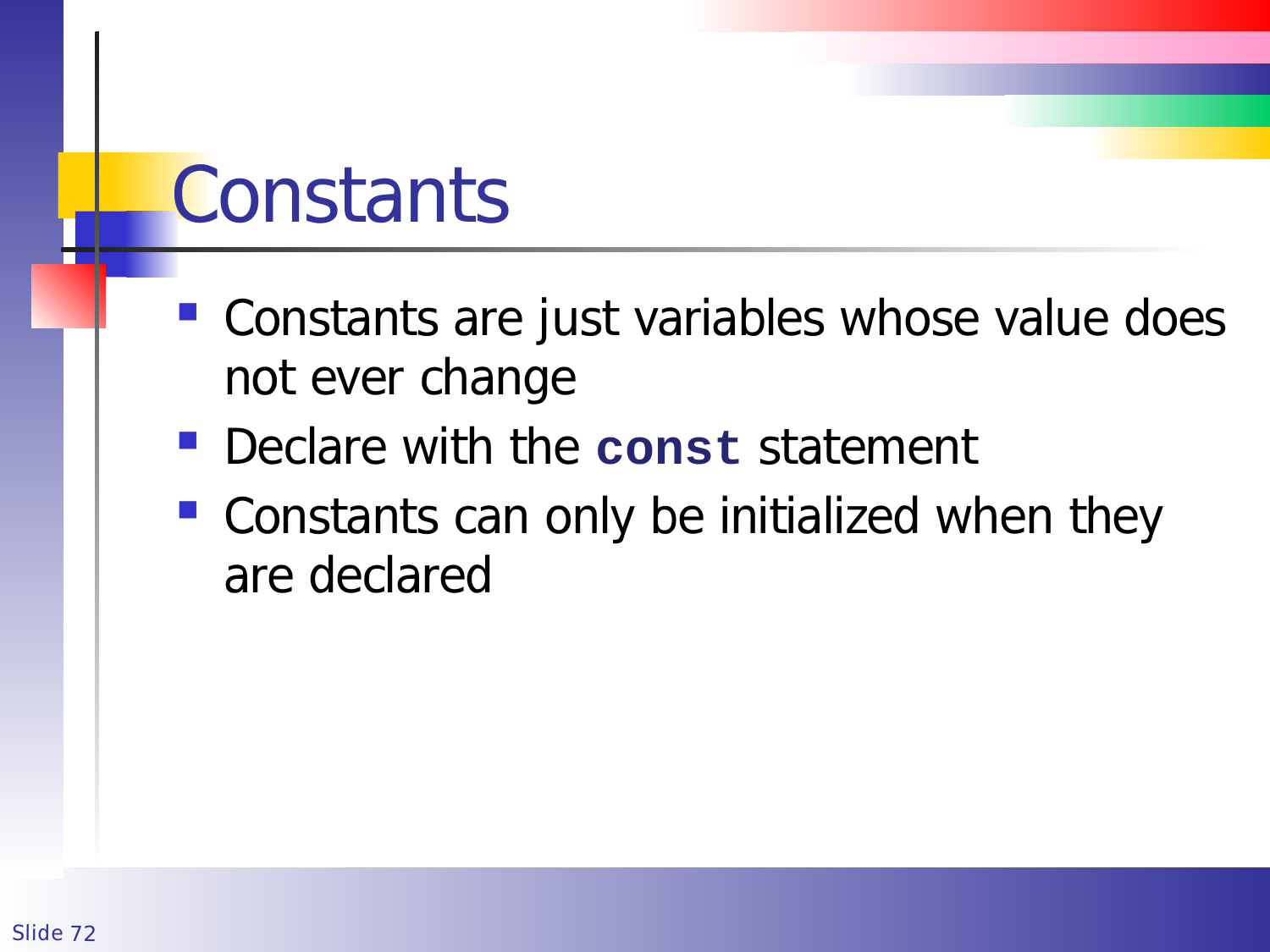

# Constants
Constants are just variables whose value does not ever change
Declare with the const statement
Constants can only be initialized when they are declared